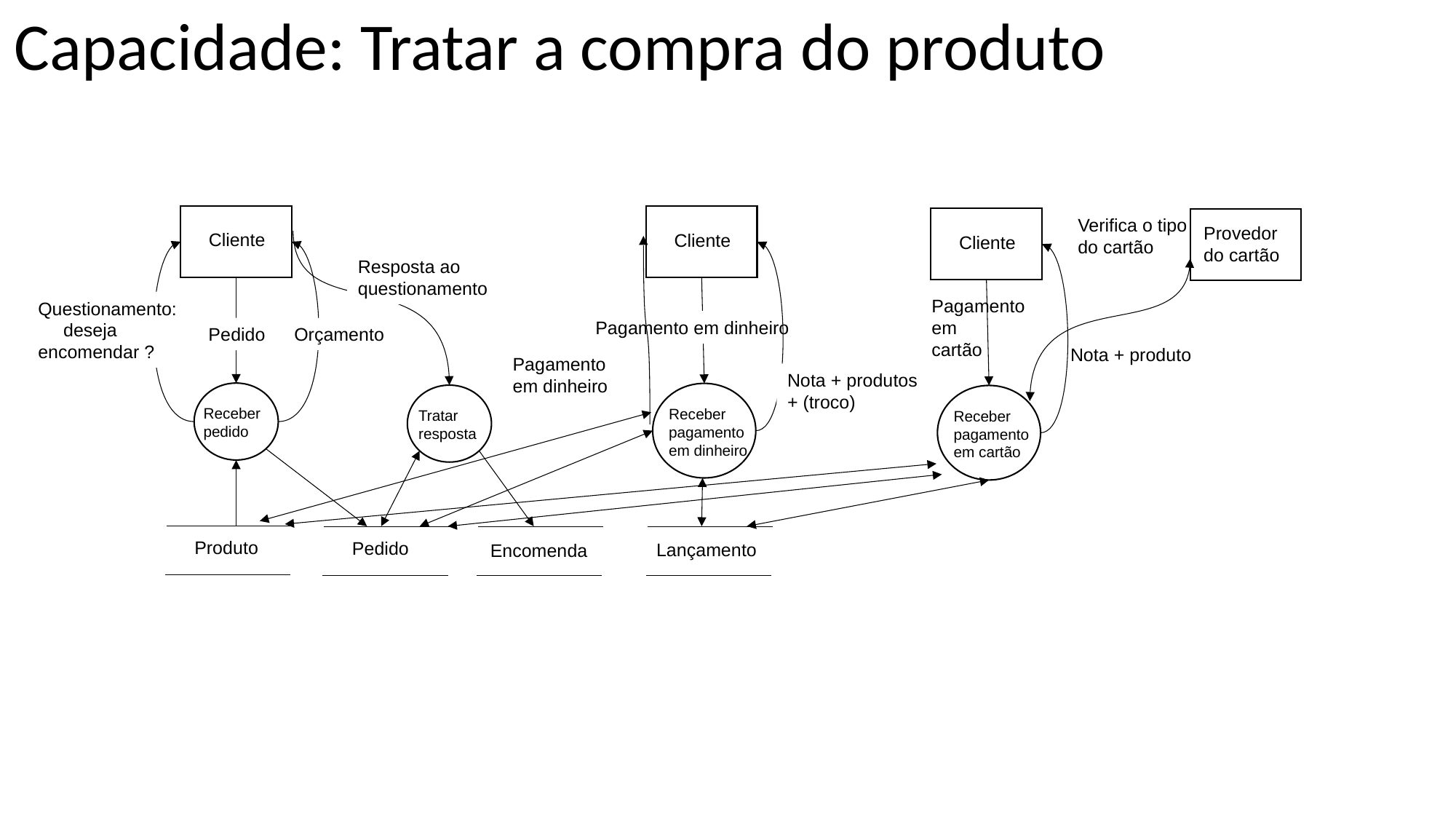

Capacidade: Tratar a compra do produto

Verifica o tipo do cartão

Provedor do cartão
Cliente
Cliente
Cliente
Resposta ao questionamento
Pagamento em
cartão
Questionamento:        deseja encomendar ?
Pagamento em dinheiro
Pedido
Orçamento
Nota + produto
Pagamento
em dinheiro
Nota + produtos + (troco)

Receber pedido
Receber
pagamento
em dinheiro
Tratar resposta
Receber
pagamento
em cartão
Produto
Pedido
Lançamento
Encomenda